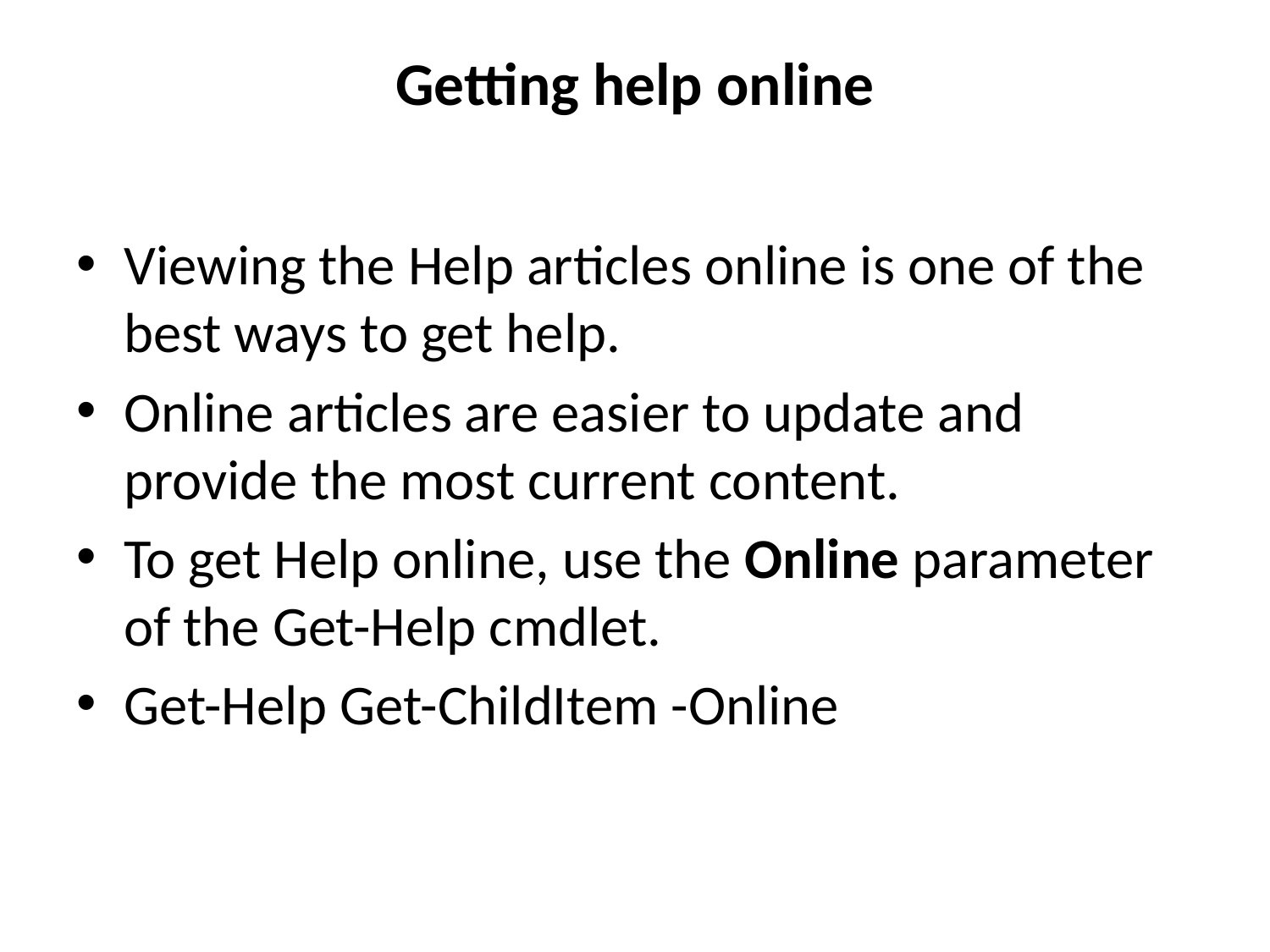

# Getting help online
Viewing the Help articles online is one of the best ways to get help.
Online articles are easier to update and provide the most current content.
To get Help online, use the Online parameter of the Get-Help cmdlet.
Get-Help Get-ChildItem -Online